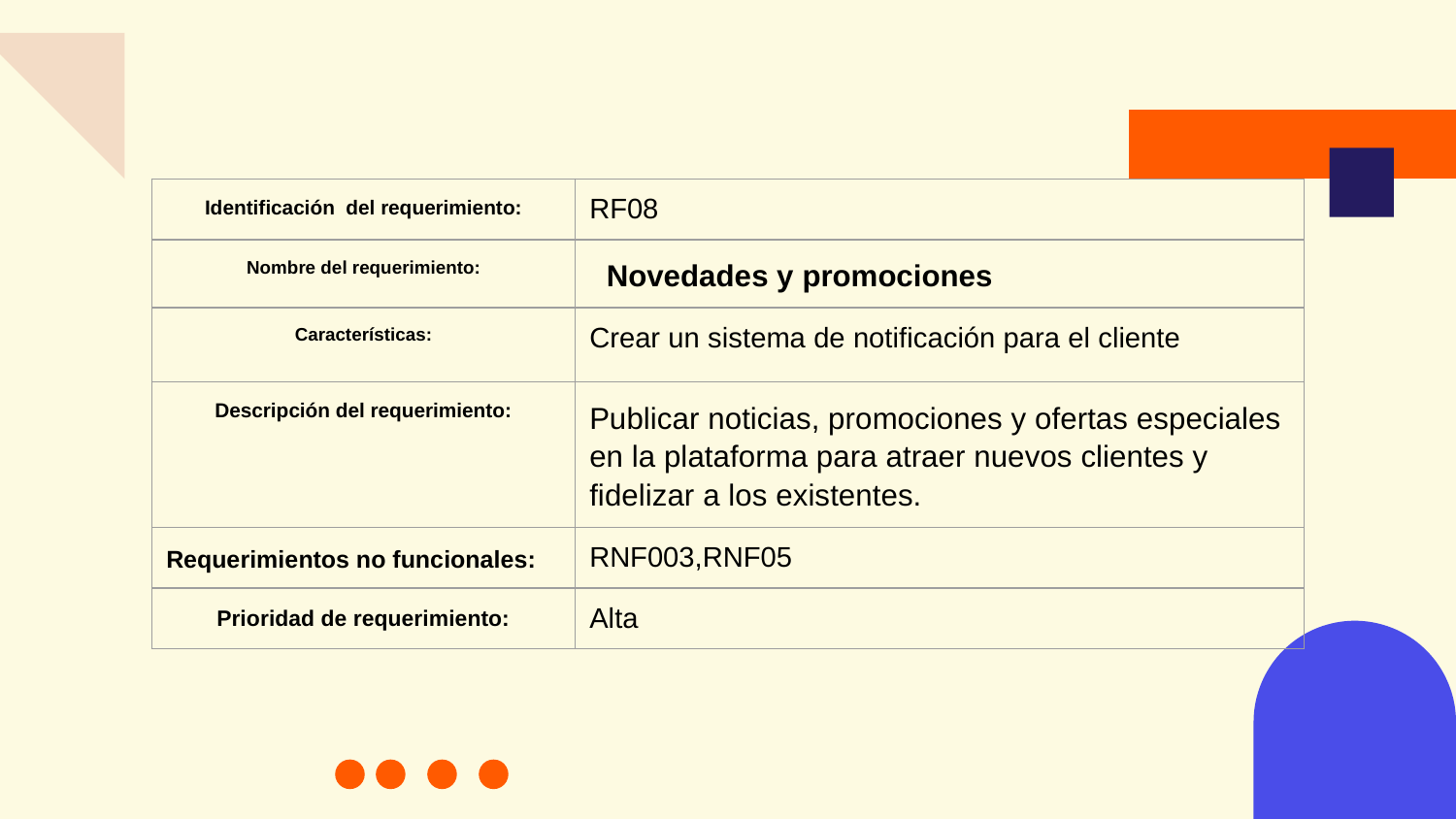

| Identificación del requerimiento: | RF08 |
| --- | --- |
| Nombre del requerimiento: | Novedades y promociones |
| Características: | Crear un sistema de notificación para el cliente |
| Descripción del requerimiento: | Publicar noticias, promociones y ofertas especiales en la plataforma para atraer nuevos clientes y fidelizar a los existentes. |
| Requerimientos no funcionales: | RNF003,RNF05 |
| Prioridad de requerimiento: | Alta |